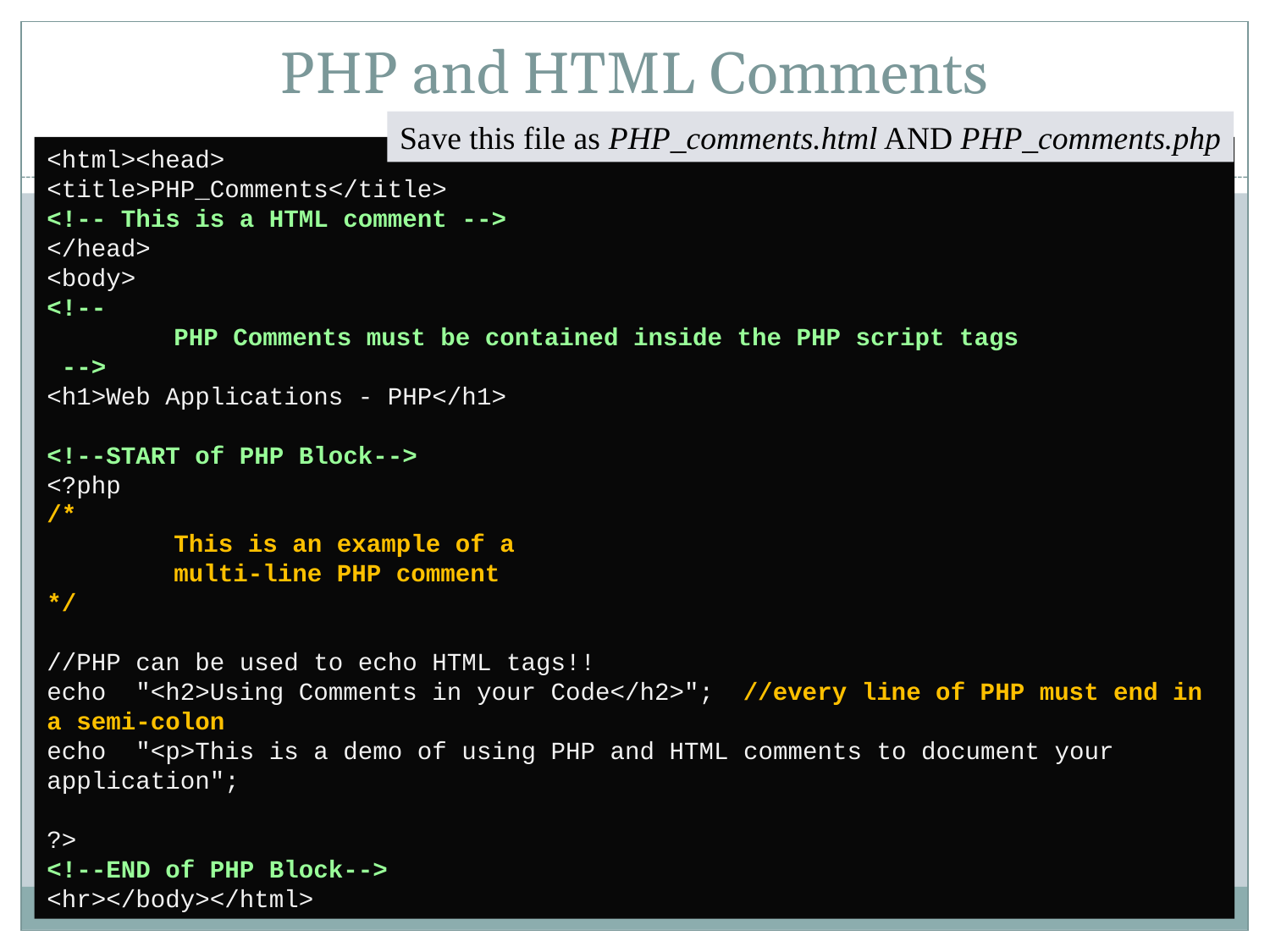

# PHP and HTML Comments
Save this file as PHP_comments.html AND PHP_comments.php
<html><head>
<title>PHP_Comments</title>
<!-- This is a HTML comment -->
</head>
<body>
<!--
	PHP Comments must be contained inside the PHP script tags
 -->
<h1>Web Applications - PHP</h1>

<!--START of PHP Block-->
<?php
/*
	This is an example of a
	multi-line PHP comment
*/

//PHP can be used to echo HTML tags!!
echo  "<h2>Using Comments in your Code</h2>";  //every line of PHP must end in a semi-colon
echo  "<p>This is a demo of using PHP and HTML comments to document your application";

?>
<!--END of PHP Block-->
<hr></body></html>